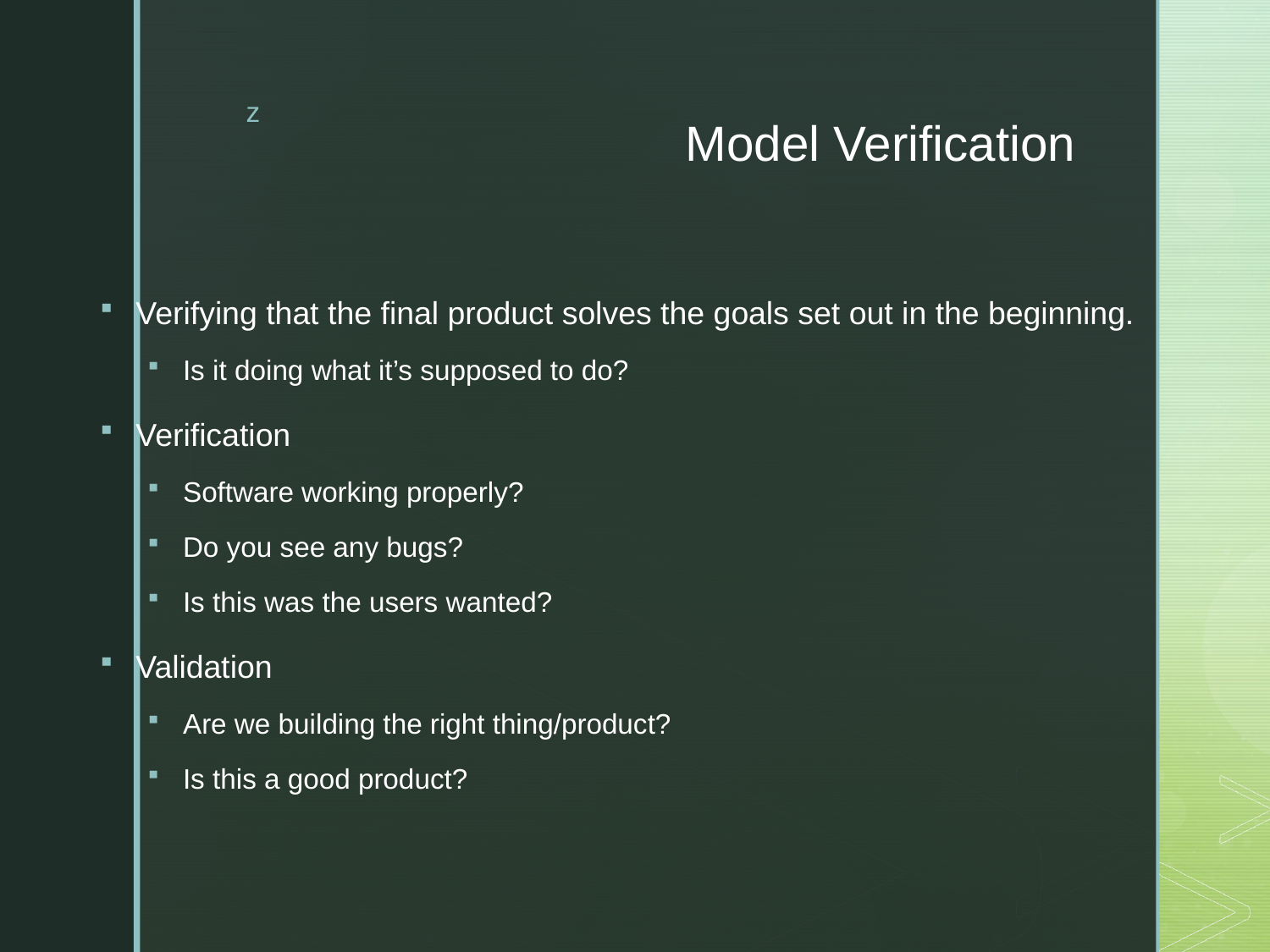

# Model Verification
Verifying that the final product solves the goals set out in the beginning.
Is it doing what it’s supposed to do?
Verification
Software working properly?
Do you see any bugs?
Is this was the users wanted?
Validation
Are we building the right thing/product?
Is this a good product?